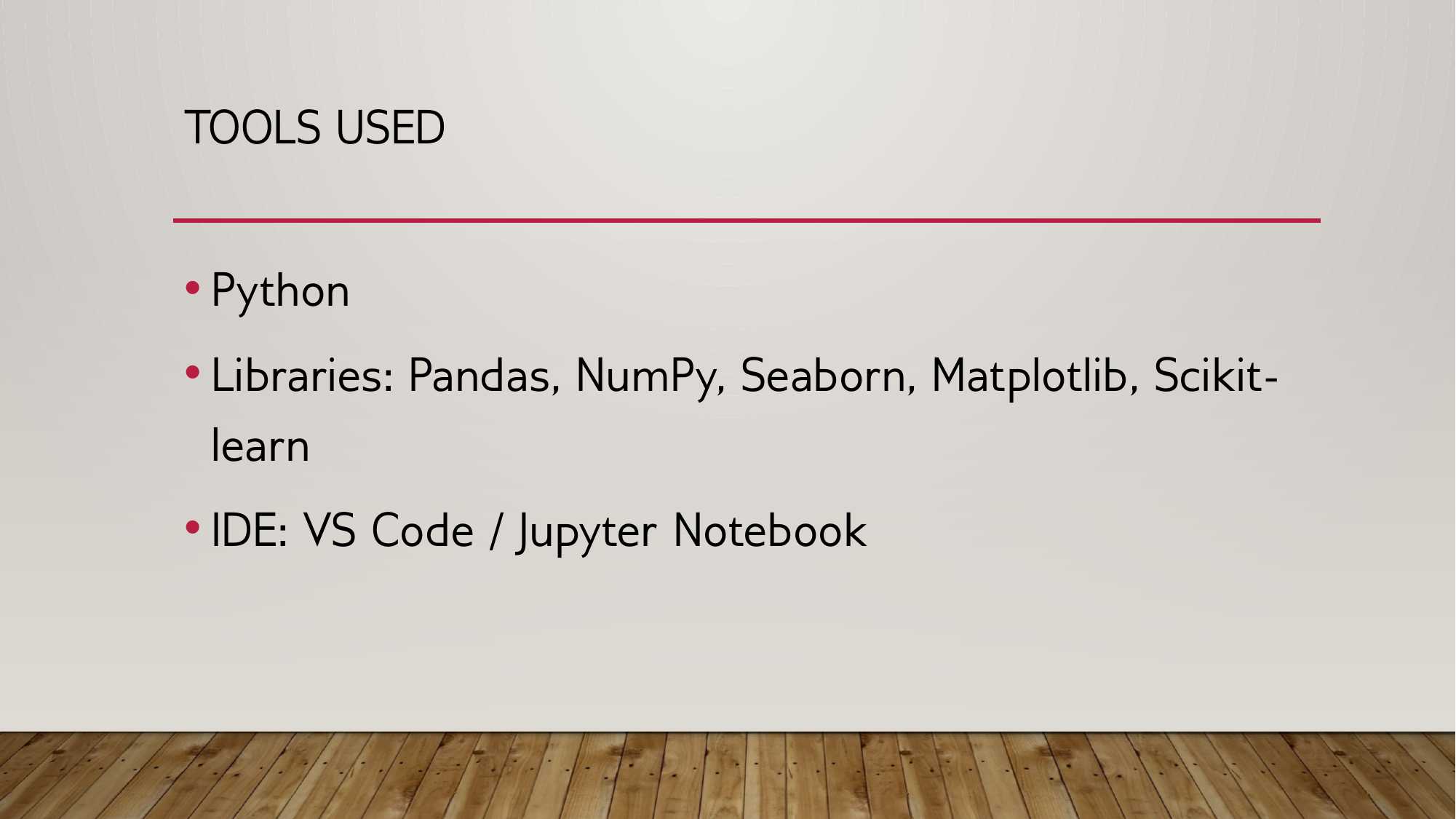

# Tools Used
Python
Libraries: Pandas, NumPy, Seaborn, Matplotlib, Scikit-learn
IDE: VS Code / Jupyter Notebook